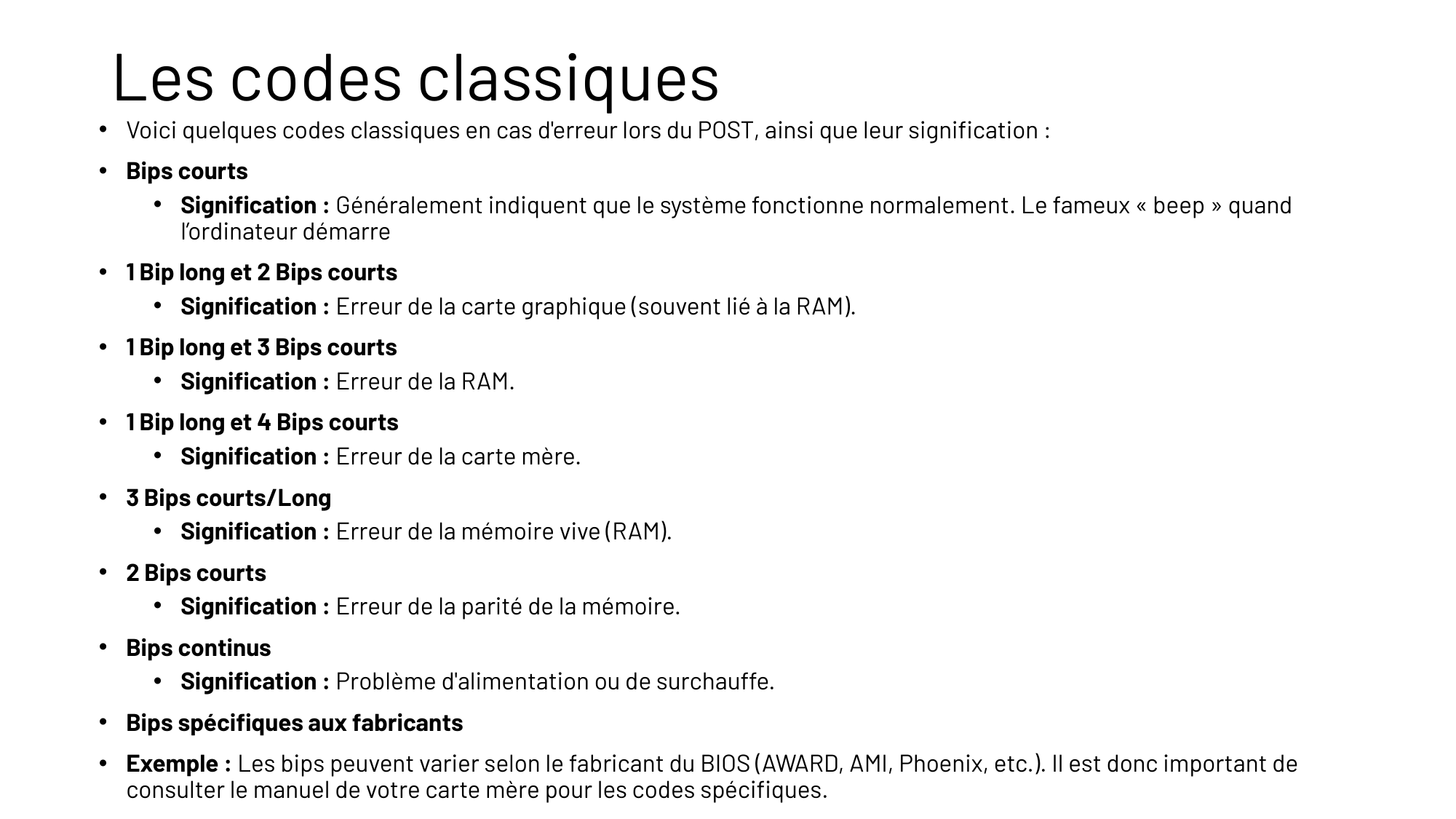

# Les codes classiques
Voici quelques codes classiques en cas d'erreur lors du POST, ainsi que leur signification :
Bips courts
Signification : Généralement indiquent que le système fonctionne normalement. Le fameux « beep » quand l’ordinateur démarre
1 Bip long et 2 Bips courts
Signification : Erreur de la carte graphique (souvent lié à la RAM).
1 Bip long et 3 Bips courts
Signification : Erreur de la RAM.
1 Bip long et 4 Bips courts
Signification : Erreur de la carte mère.
3 Bips courts/Long
Signification : Erreur de la mémoire vive (RAM).
2 Bips courts
Signification : Erreur de la parité de la mémoire.
Bips continus
Signification : Problème d'alimentation ou de surchauffe.
Bips spécifiques aux fabricants
Exemple : Les bips peuvent varier selon le fabricant du BIOS (AWARD, AMI, Phoenix, etc.). Il est donc important de consulter le manuel de votre carte mère pour les codes spécifiques.